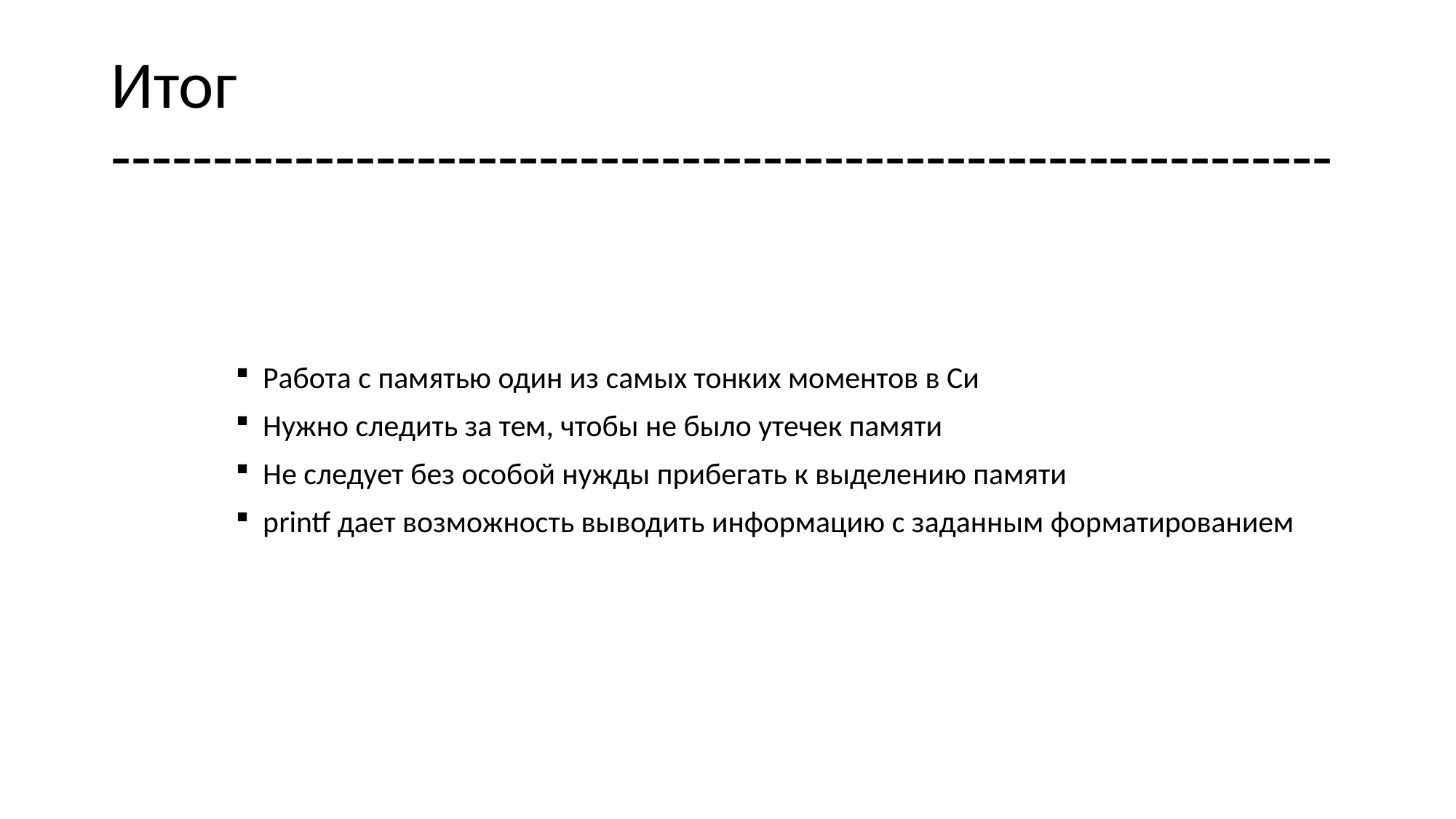

# Итог ------------------------------------------------------------
Работа с памятью один из самых тонких моментов в Си
Нужно следить за тем, чтобы не было утечек памяти
Не следует без особой нужды прибегать к выделению памяти
printf дает возможность выводить информацию с заданным форматированием